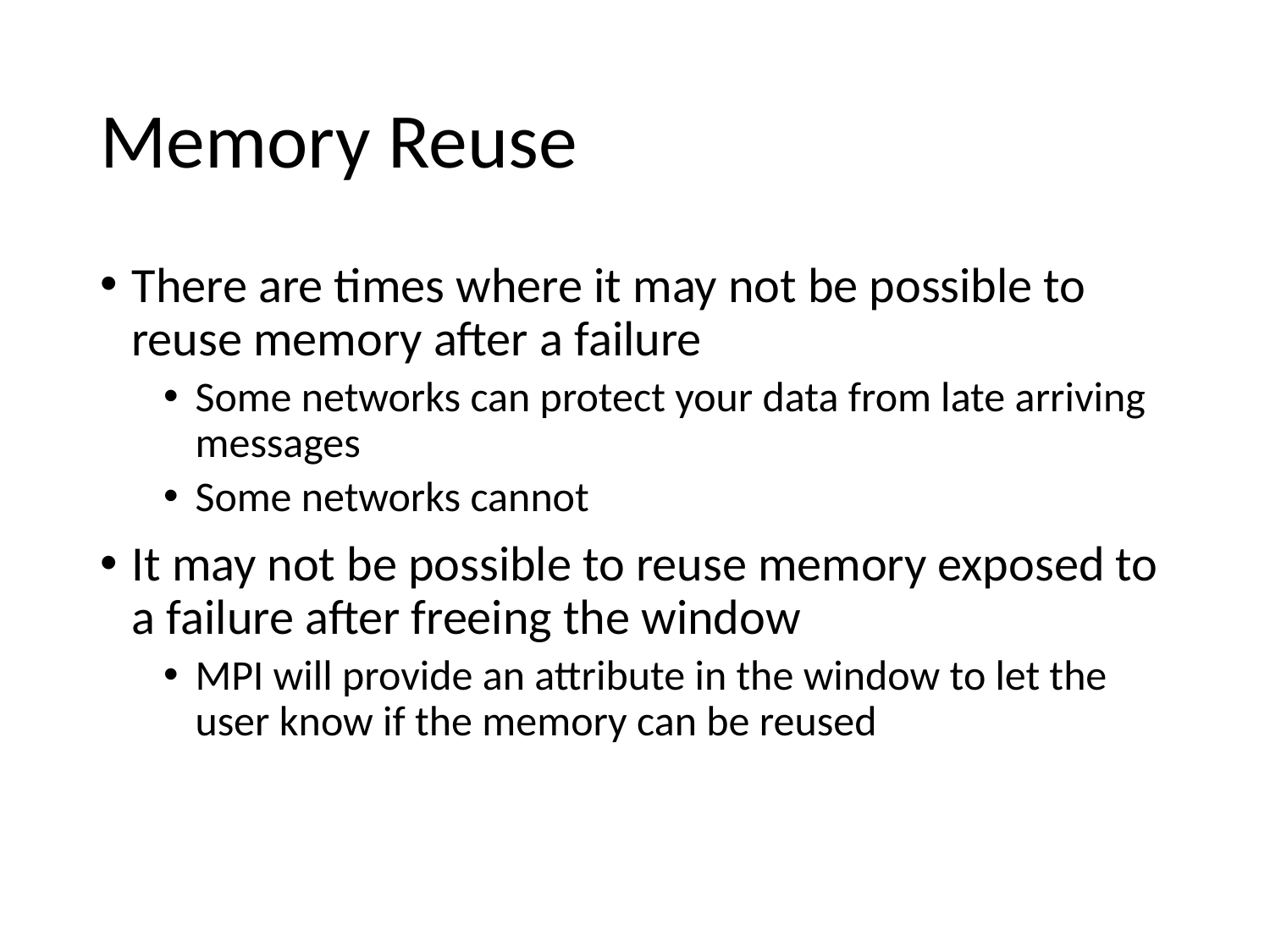

# Memory Reuse
There are times where it may not be possible to reuse memory after a failure
Some networks can protect your data from late arriving messages
Some networks cannot
It may not be possible to reuse memory exposed to a failure after freeing the window
MPI will provide an attribute in the window to let the user know if the memory can be reused